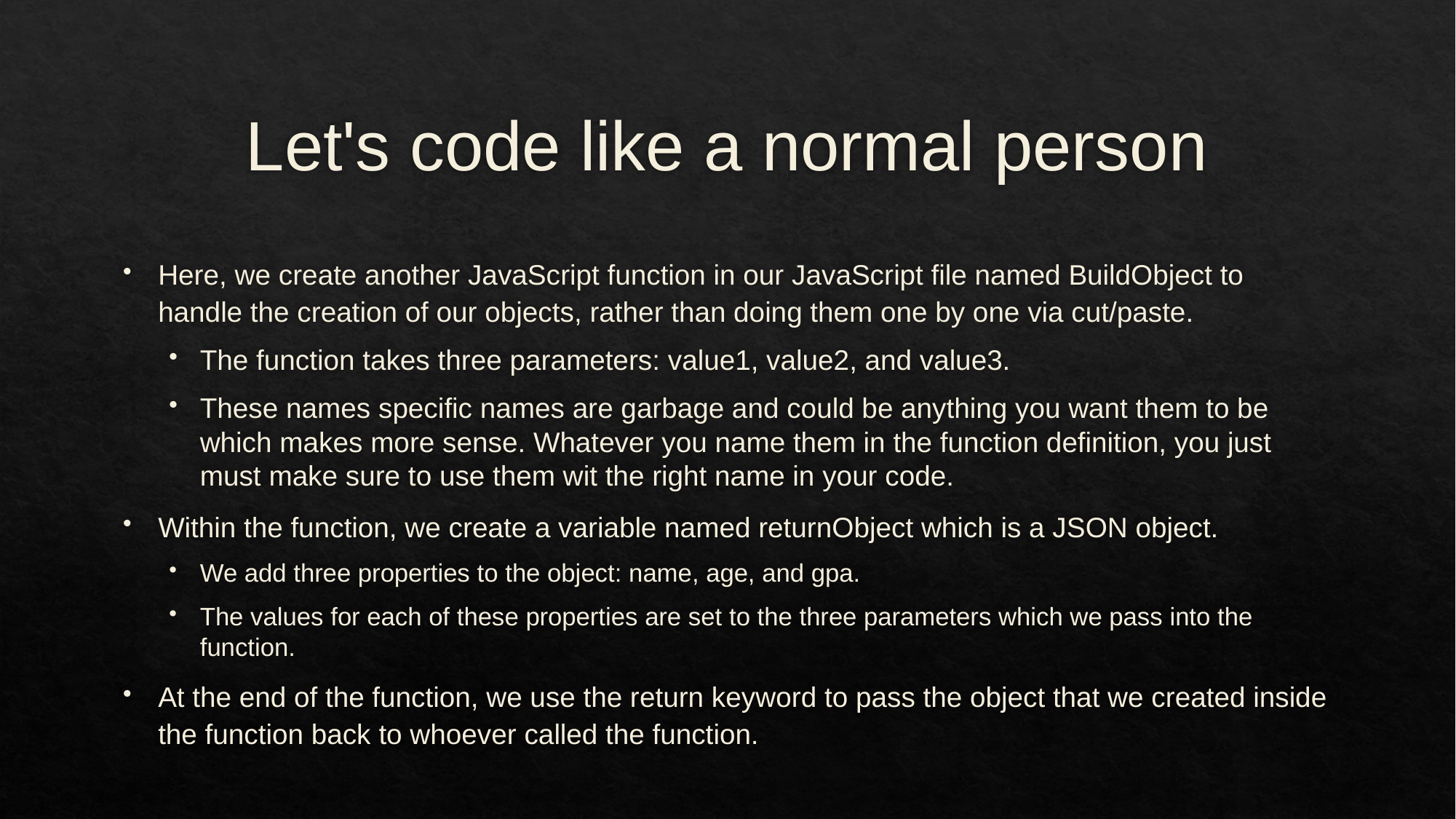

# Let's code like a normal person
Here, we create another JavaScript function in our JavaScript file named BuildObject to handle the creation of our objects, rather than doing them one by one via cut/paste.
The function takes three parameters: value1, value2, and value3.
These names specific names are garbage and could be anything you want them to be which makes more sense. Whatever you name them in the function definition, you just must make sure to use them wit the right name in your code.
Within the function, we create a variable named returnObject which is a JSON object.
We add three properties to the object: name, age, and gpa.
The values for each of these properties are set to the three parameters which we pass into the function.
At the end of the function, we use the return keyword to pass the object that we created inside the function back to whoever called the function.